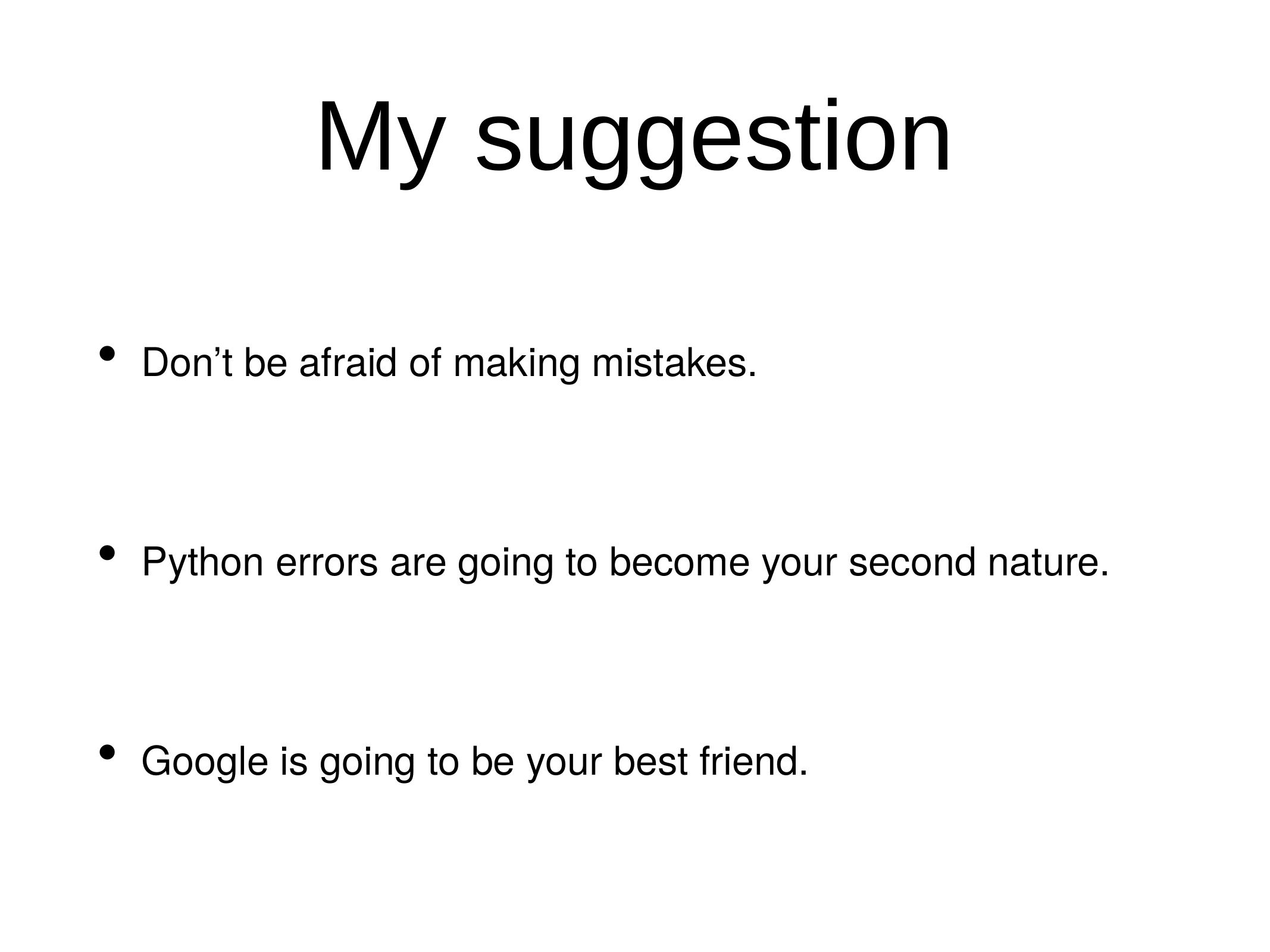

# My suggestion
Don’t be afraid of making mistakes.

Python errors are going to become your second nature.

Google is going to be your best friend.